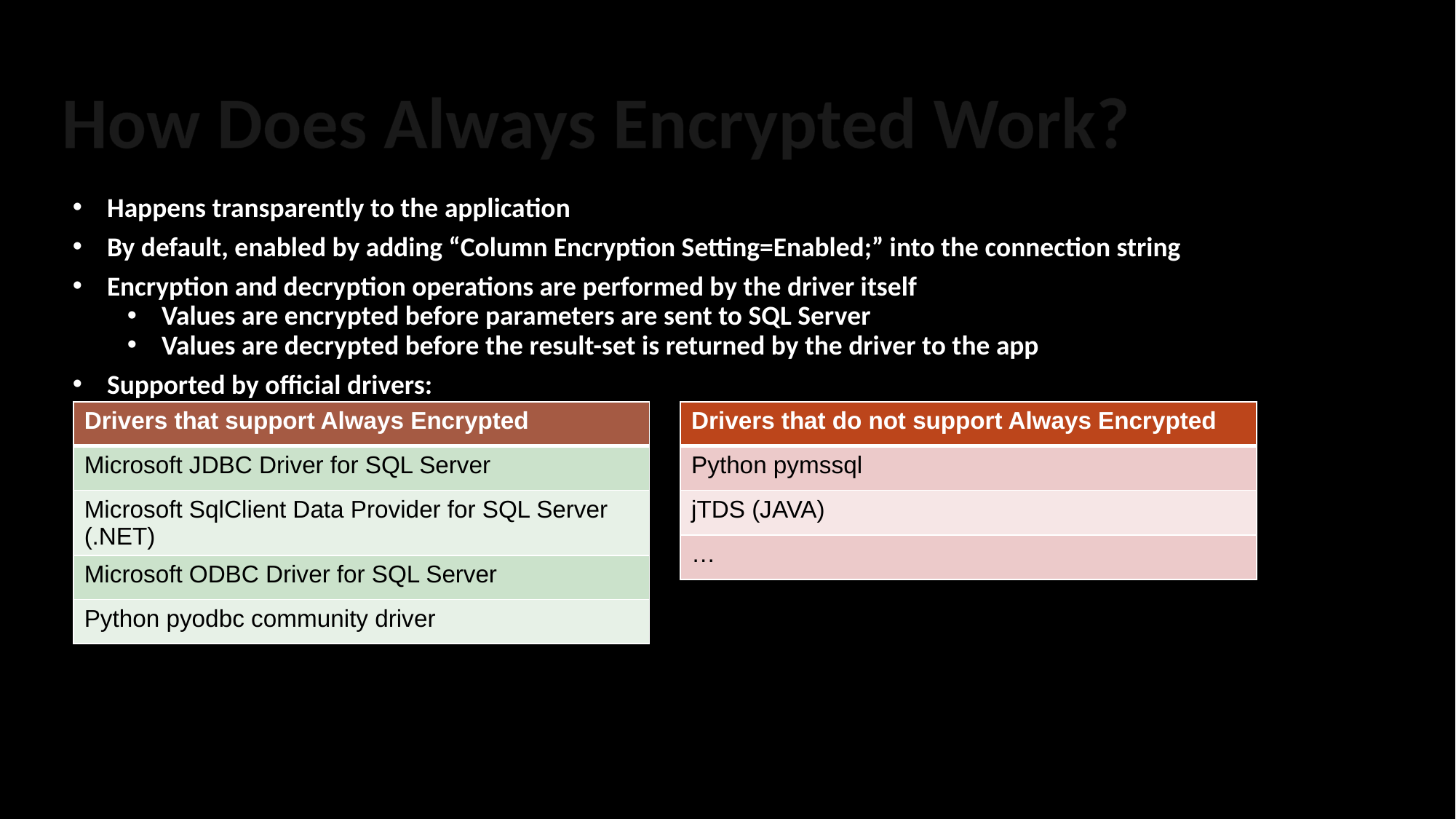

# How Does Always Encrypted Work?
Happens transparently to the application
By default, enabled by adding “Column Encryption Setting=Enabled;” into the connection string
Encryption and decryption operations are performed by the driver itself
Values are encrypted before parameters are sent to SQL Server
Values are decrypted before the result-set is returned by the driver to the app
Supported by official drivers:
| Drivers that support Always Encrypted |
| --- |
| Microsoft JDBC Driver for SQL Server |
| Microsoft SqlClient Data Provider for SQL Server (.NET) |
| Microsoft ODBC Driver for SQL Server |
| Python pyodbc community driver |
| Drivers that do not support Always Encrypted |
| --- |
| Python pymssql |
| jTDS (JAVA) |
| … |